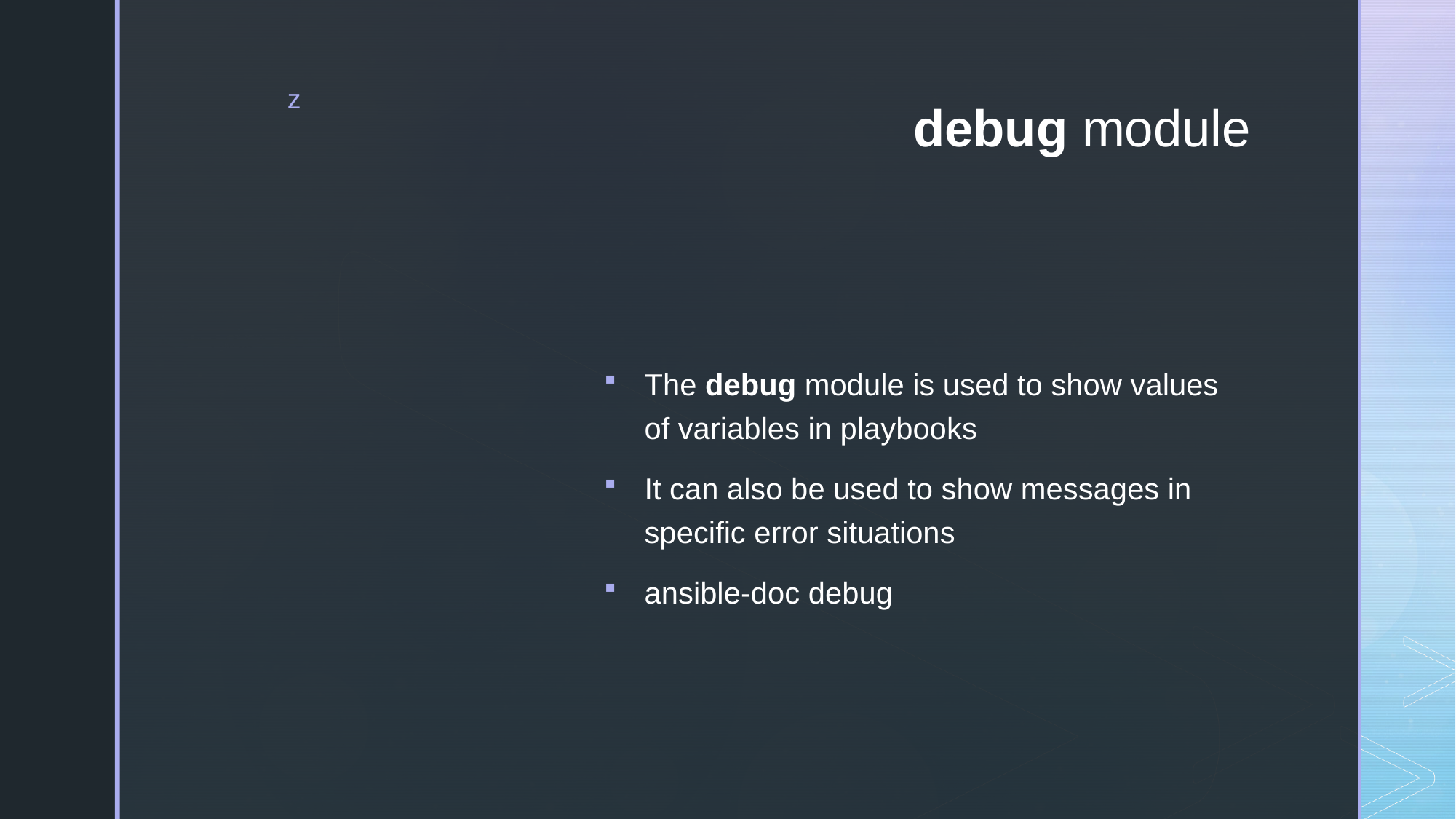

# debug module
The debug module is used to show values of variables in playbooks
It can also be used to show messages in specific error situations
ansible-doc debug